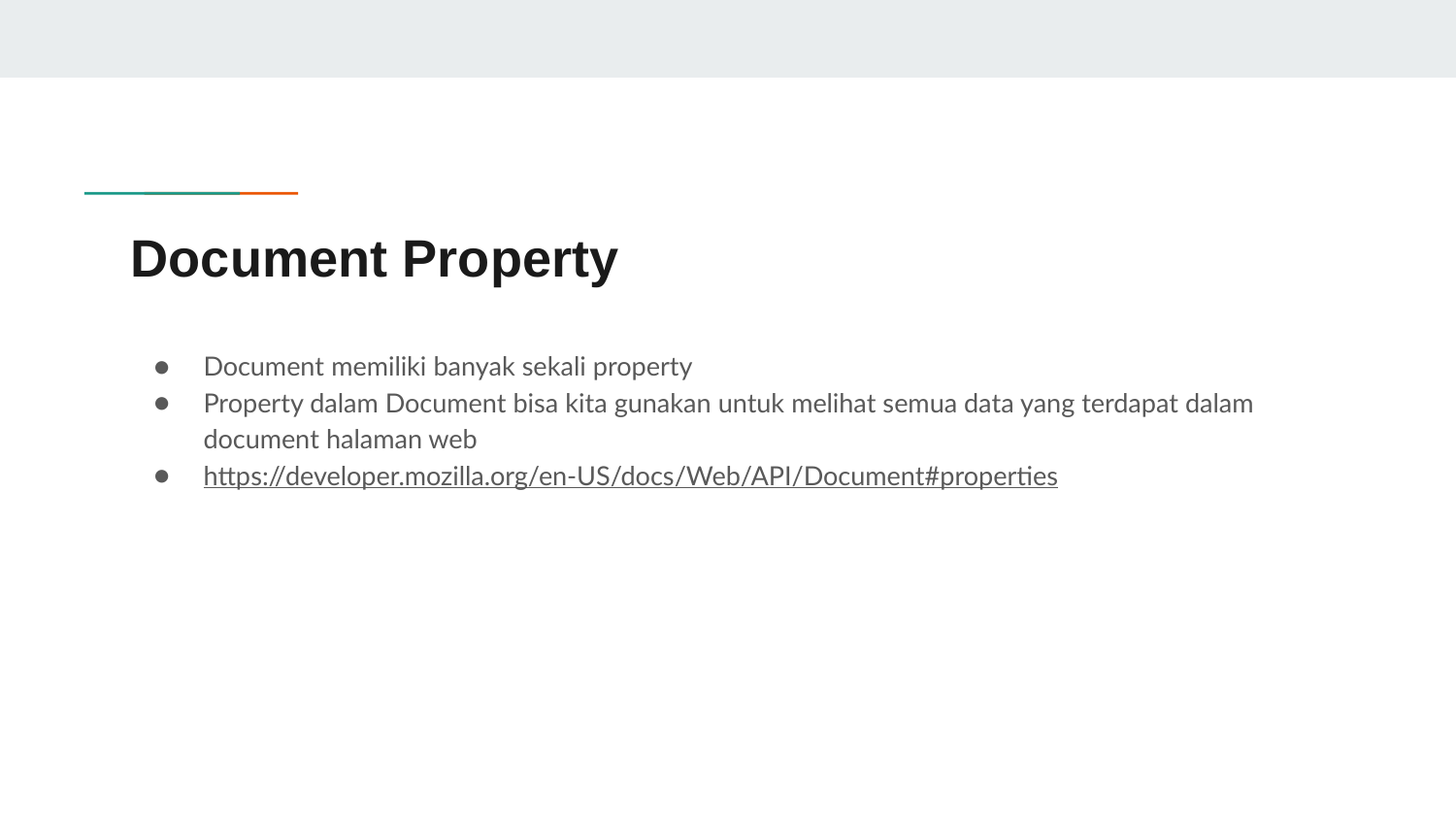

# Document Property
Document memiliki banyak sekali property
Property dalam Document bisa kita gunakan untuk melihat semua data yang terdapat dalam document halaman web
https://developer.mozilla.org/en-US/docs/Web/API/Document#properties